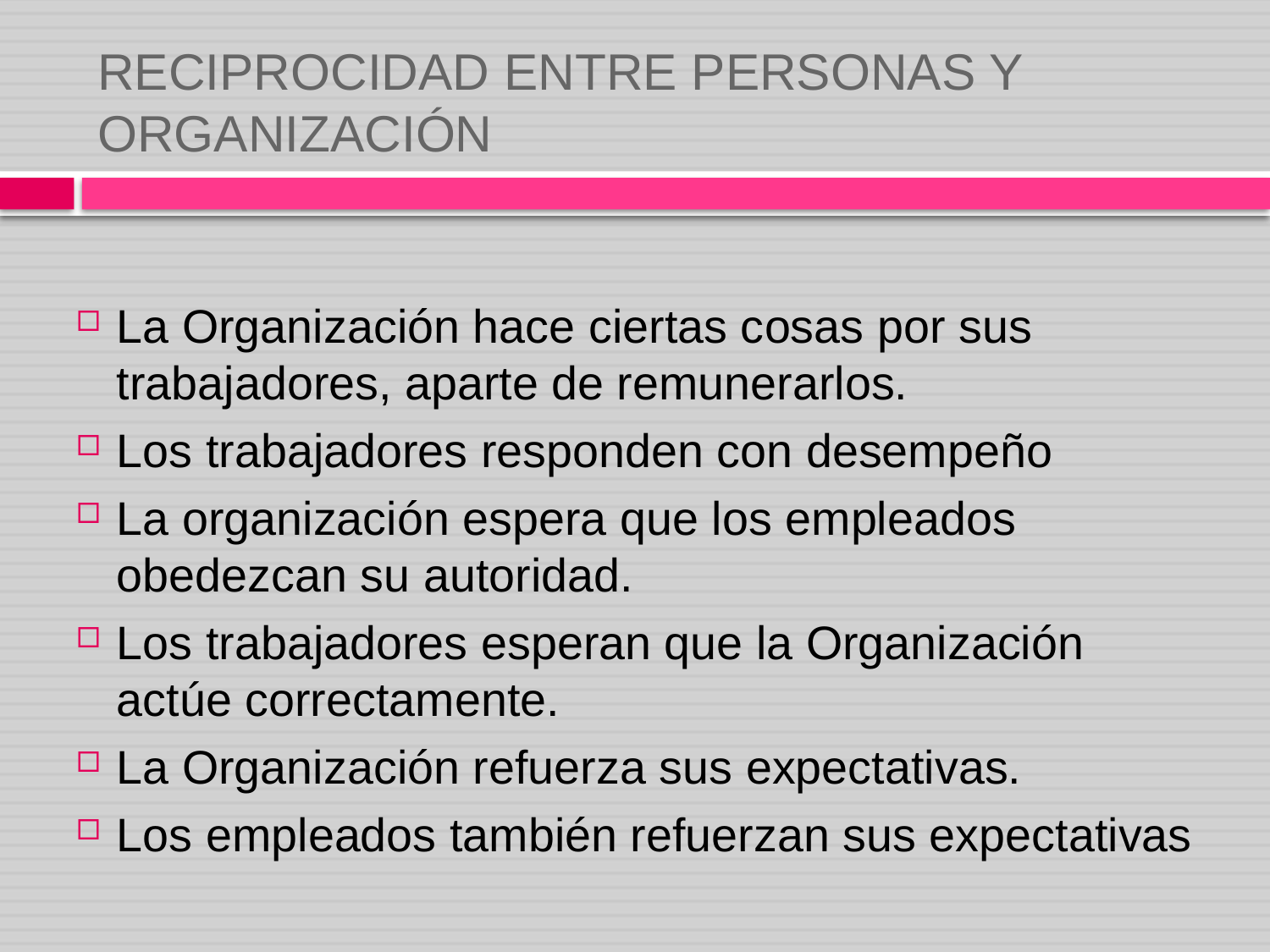

# RECIPROCIDAD ENTRE PERSONAS Y ORGANIZACIÓN

La Organización hace ciertas cosas por sus trabajadores, aparte de remunerarlos.
Los trabajadores responden con desempeño
La organización espera que los empleados obedezcan su autoridad.
Los trabajadores esperan que la Organización actúe correctamente.
La Organización refuerza sus expectativas.
Los empleados también refuerzan sus expectativas